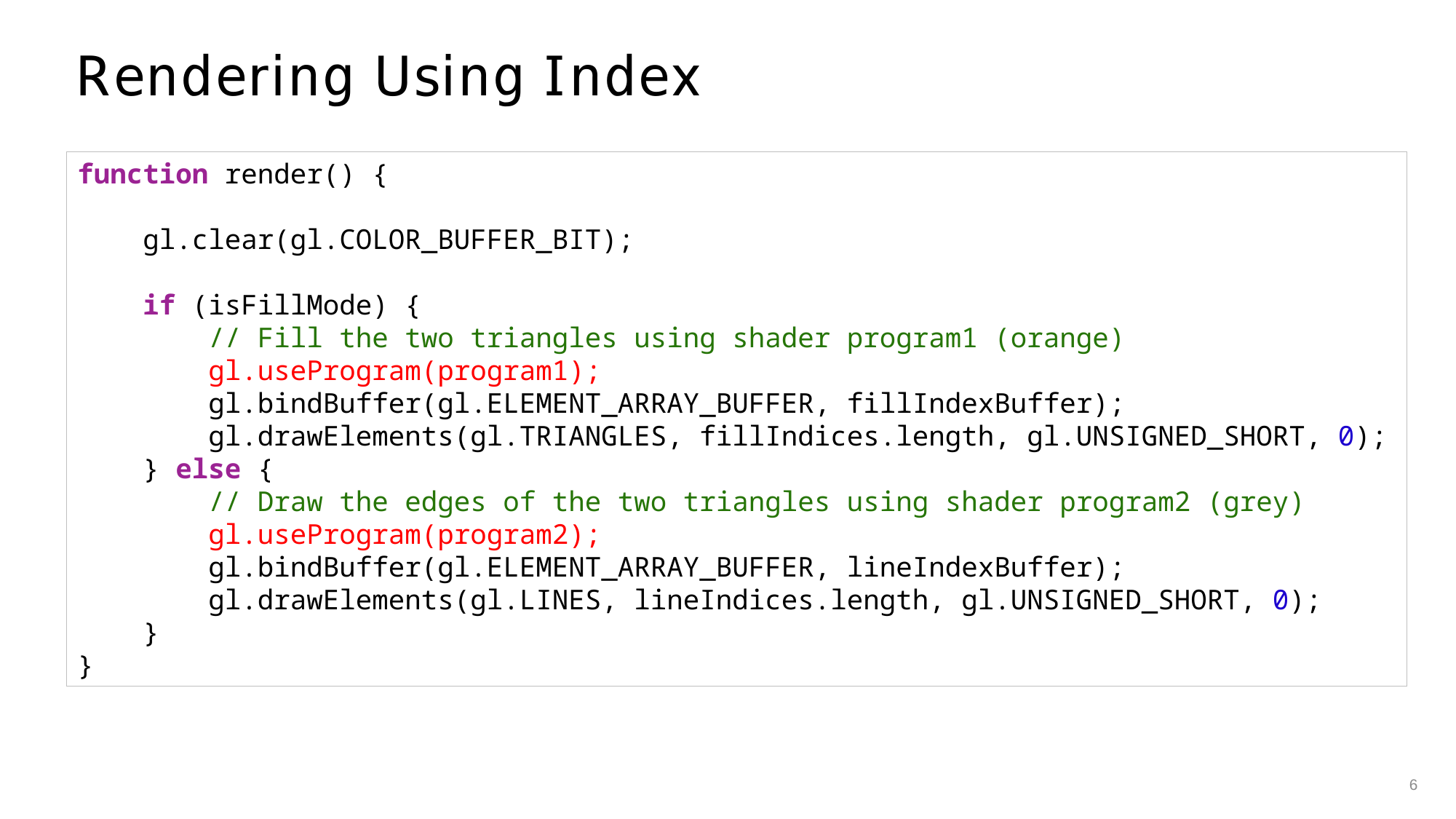

# Rendering Using Index
function render() {

    gl.clear(gl.COLOR_BUFFER_BIT);

    if (isFillMode) {
        // Fill the two triangles using shader program1 (orange)
        gl.useProgram(program1);
        gl.bindBuffer(gl.ELEMENT_ARRAY_BUFFER, fillIndexBuffer);
        gl.drawElements(gl.TRIANGLES, fillIndices.length, gl.UNSIGNED_SHORT, 0);
    } else {
        // Draw the edges of the two triangles using shader program2 (grey)
        gl.useProgram(program2);
        gl.bindBuffer(gl.ELEMENT_ARRAY_BUFFER, lineIndexBuffer);
        gl.drawElements(gl.LINES, lineIndices.length, gl.UNSIGNED_SHORT, 0);
    }
}
6